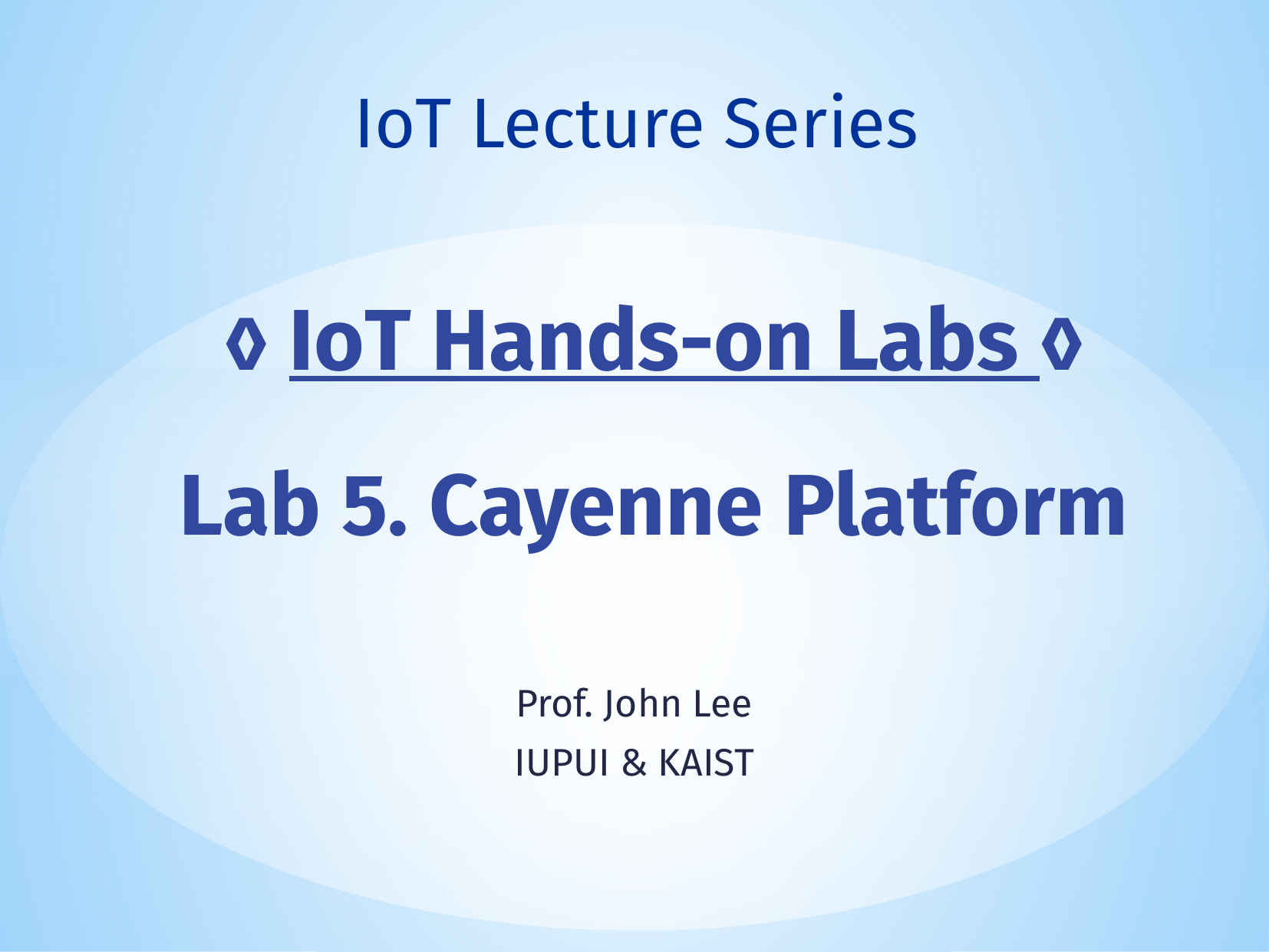

IoT Lecture Series
# ◊ IoT Hands-on Labs ◊ Lab 5. Cayenne Platform
Prof. John Lee
IUPUI & KAIST